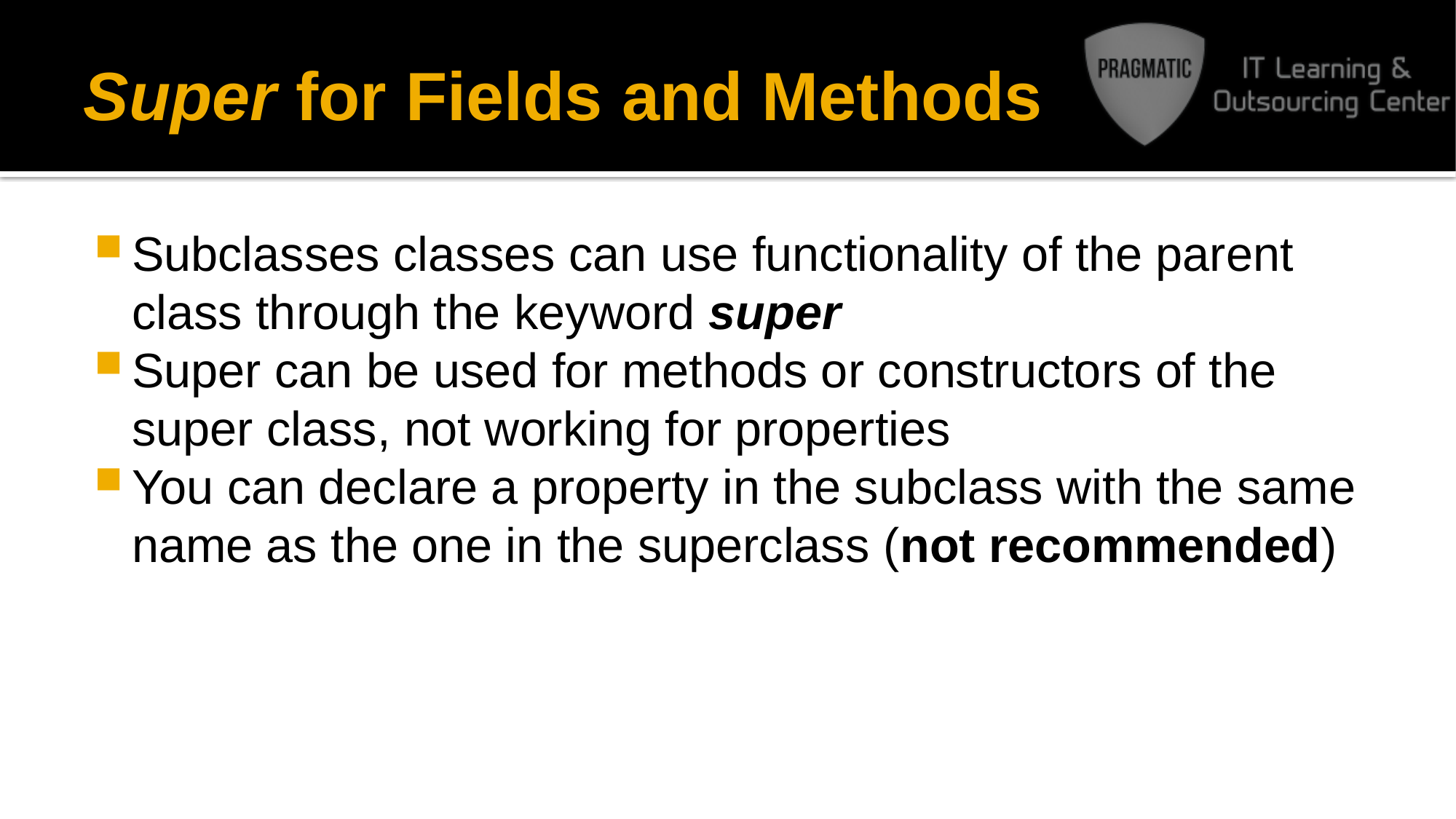

# Super for Fields and Methods
Subclasses classes can use functionality of the parent class through the keyword super
Super can be used for methods or constructors of the super class, not working for properties
You can declare a property in the subclass with the same name as the one in the superclass (not recommended)